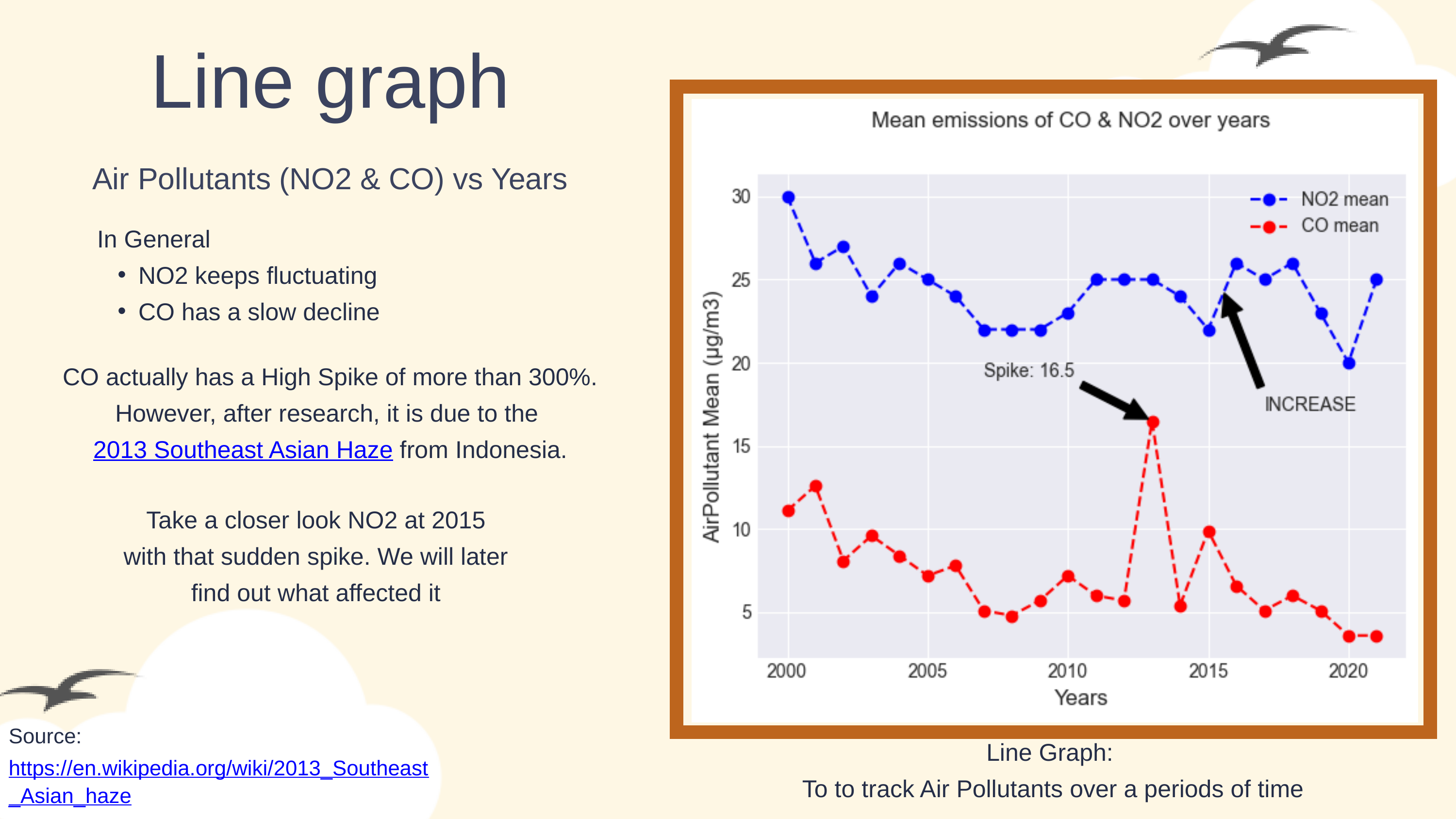

Line graph

Air Pollutants (NO2 & CO) vs Years
In General
NO2 keeps fluctuating
CO has a slow decline
CO actually has a High Spike of more than 300%. However, after research, it is due to the 2013 Southeast Asian Haze from Indonesia.
Take a closer look NO2 at 2015 with that sudden spike. We will later find out what affected it

Source: https://en.wikipedia.org/wiki/2013_Southeast_Asian_haze
Line Graph:
To to track Air Pollutants over a periods of time